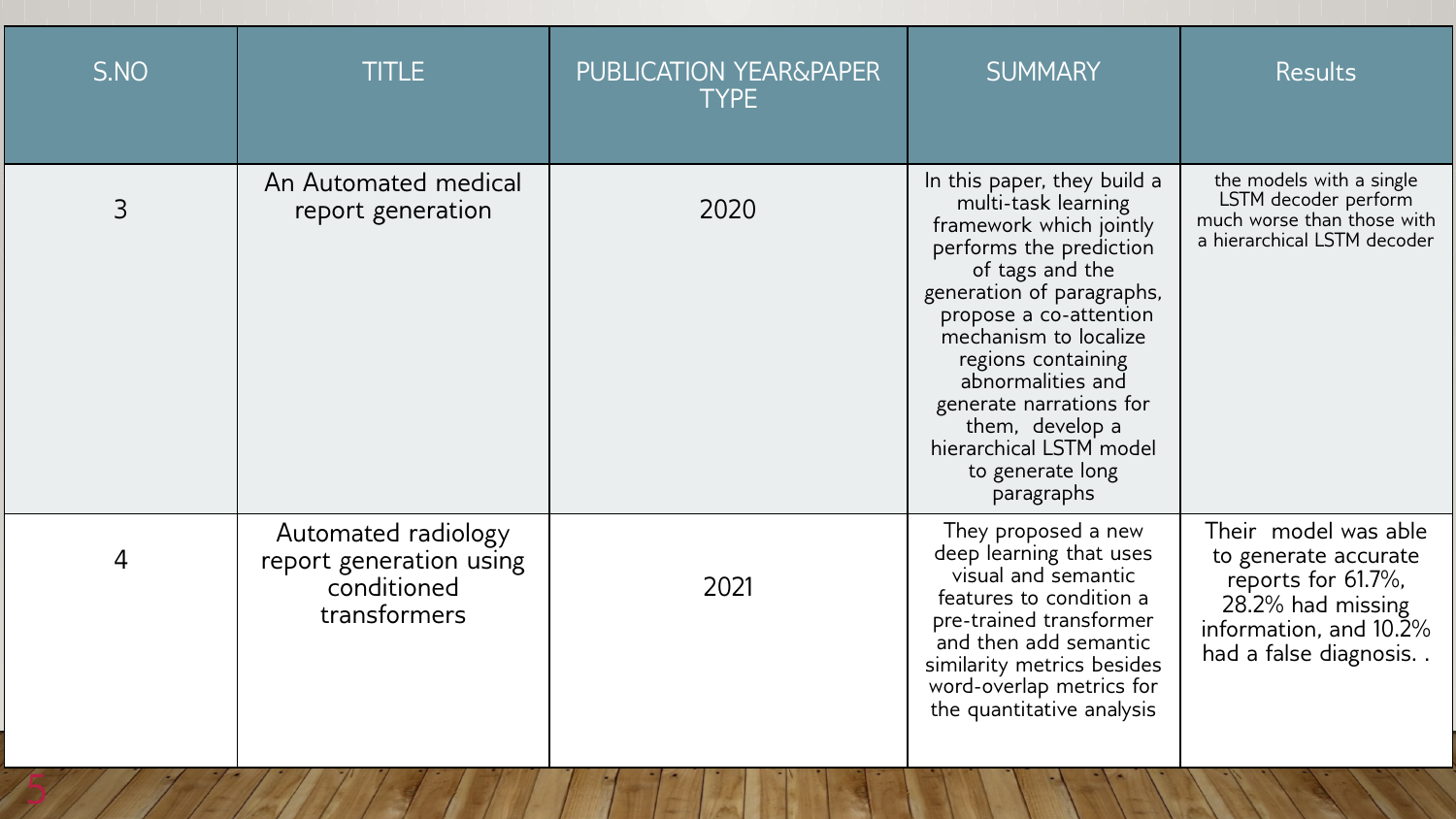

| S.NO | TITLE | PUBLICATION YEAR&PAPER TYPE | SUMMARY | Results |
| --- | --- | --- | --- | --- |
| 3 | An Automated medical report generation | 2020 | In this paper, they build a multi-task learning framework which jointly performs the prediction of tags and the generation of paragraphs,  propose a co-attention mechanism to localize regions containing abnormalities and generate narrations for them,  develop a hierarchical LSTM model to generate long paragraphs | the models with a single LSTM decoder perform much worse than those with a hierarchical LSTM decoder |
| 4 | Automated radiology report generation using conditioned transformers | 2021 | They proposed a new deep learning that uses visual and semantic features to condition a pre-trained transformer and then add semantic similarity metrics besides word-overlap metrics for the quantitative analysis | Their  model was able to generate accurate reports for 61.7%, 28.2% had missing information, and 10.2% had a false diagnosis. . |
5